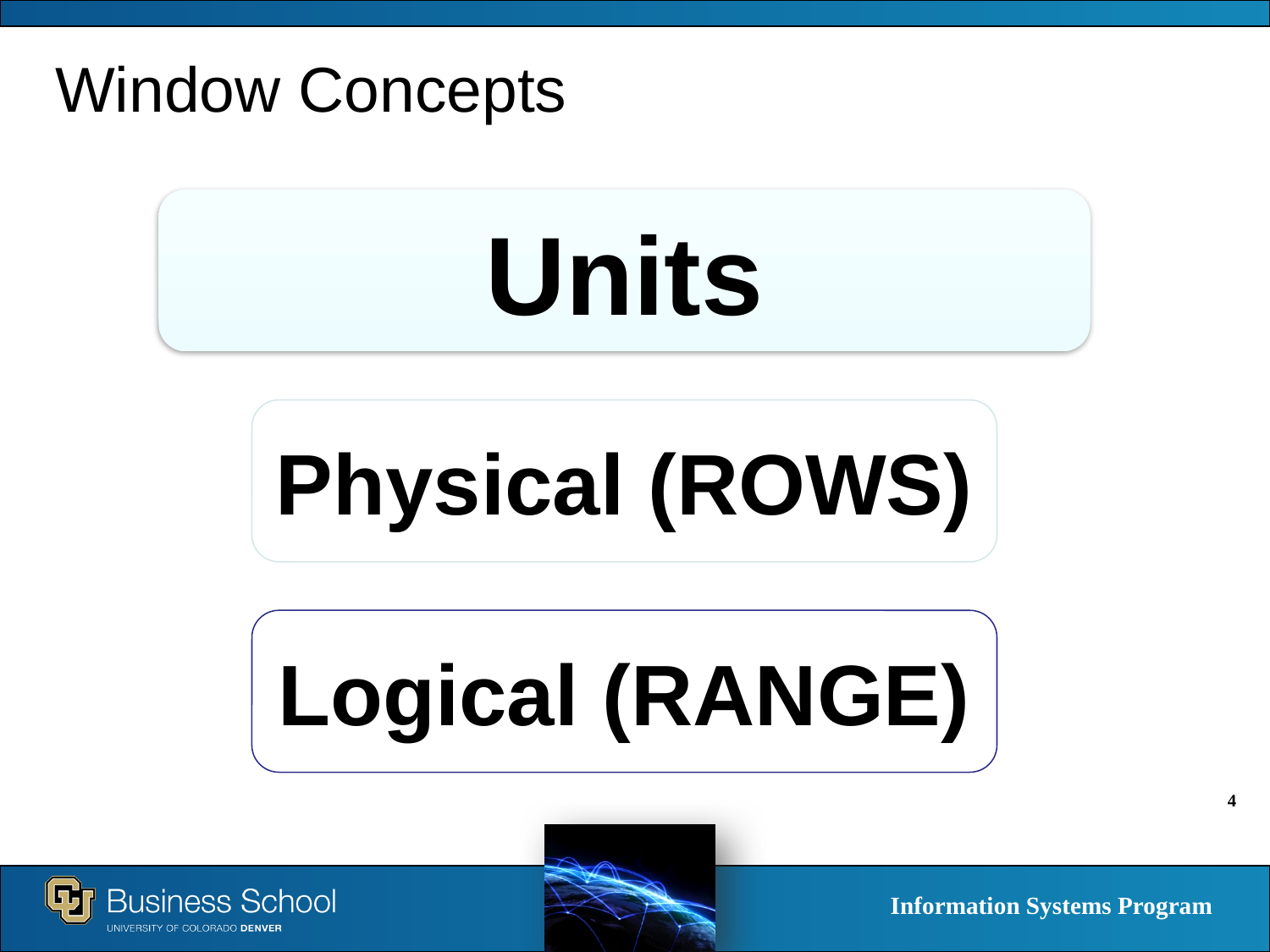

# Window Concepts
Units
Physical (ROWS)
Logical (RANGE)